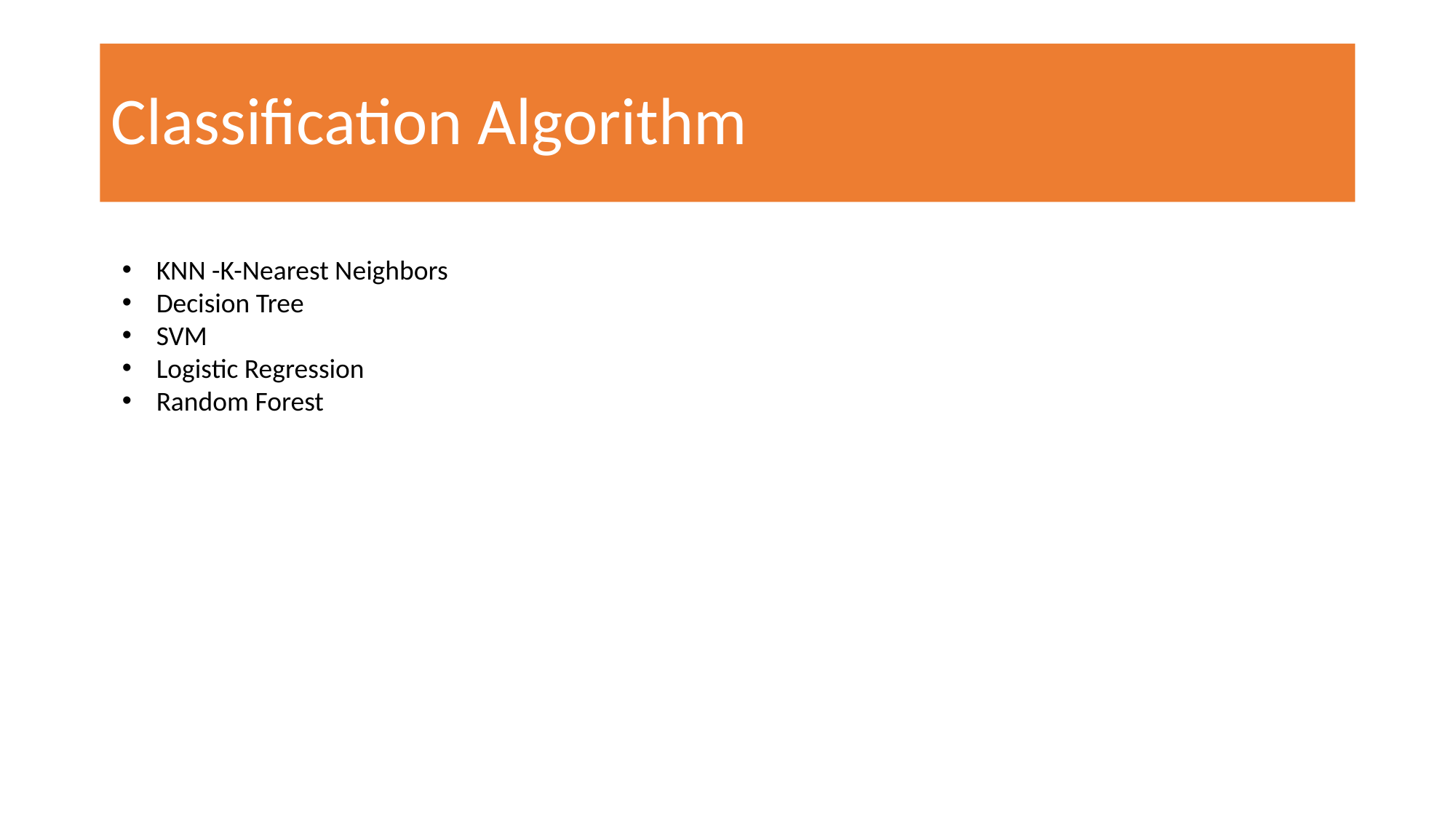

# Classification Algorithm
KNN -K-Nearest Neighbors
Decision Tree
SVM
Logistic Regression
Random Forest